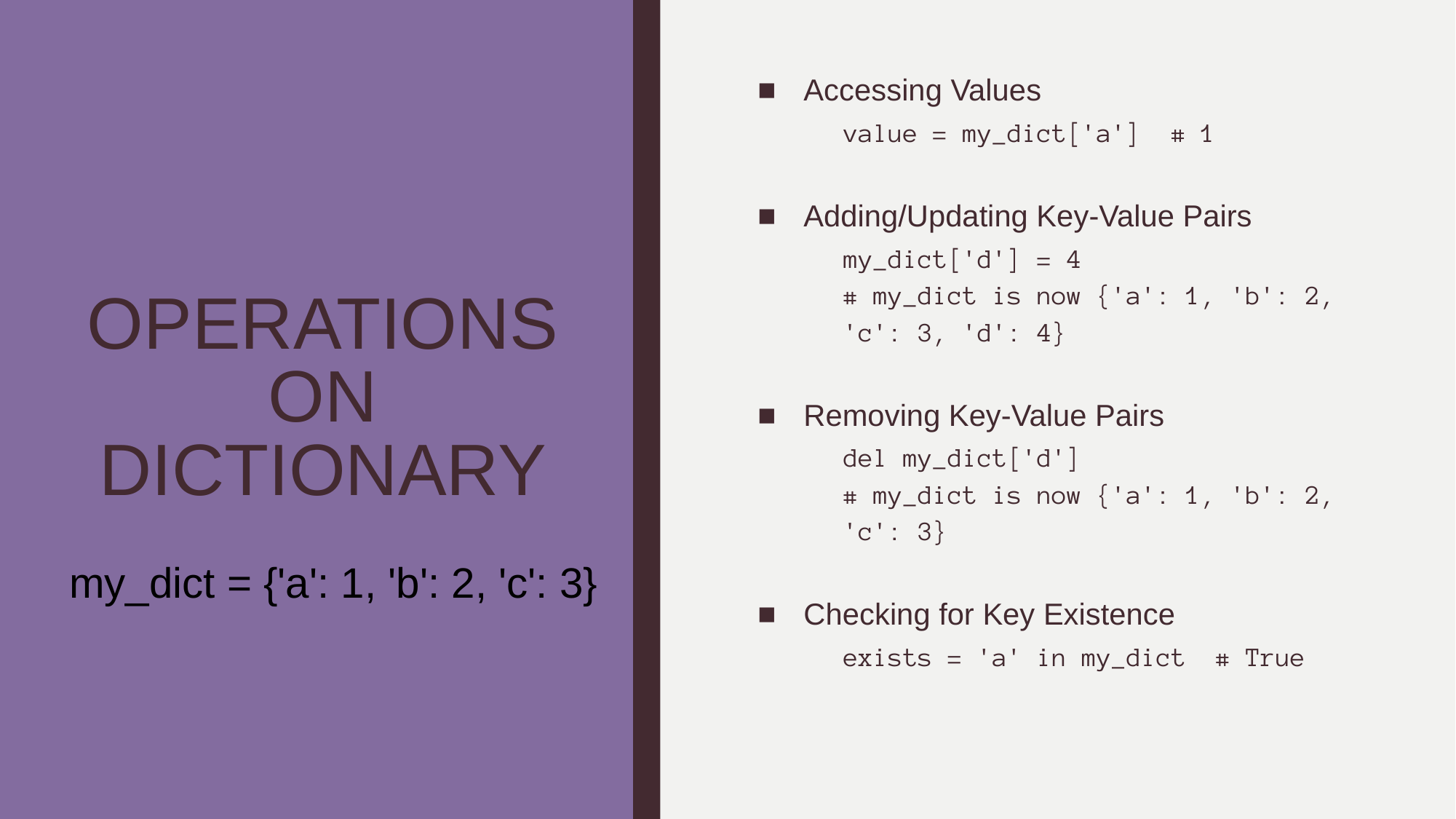

Accessing Values
value = my_dict['a']  # 1

Adding/Updating Key-Value Pairs
my_dict['d'] = 4
# my_dict is now {'a': 1, 'b': 2, 'c': 3, 'd': 4}

Removing Key-Value Pairs
del my_dict['d']
# my_dict is now {'a': 1, 'b': 2, 'c': 3}

Checking for Key Existence
exists = 'a' in my_dict  # True

# OPERATIONS ON DICTIONARY
my_dict = {'a': 1, 'b': 2, 'c': 3}